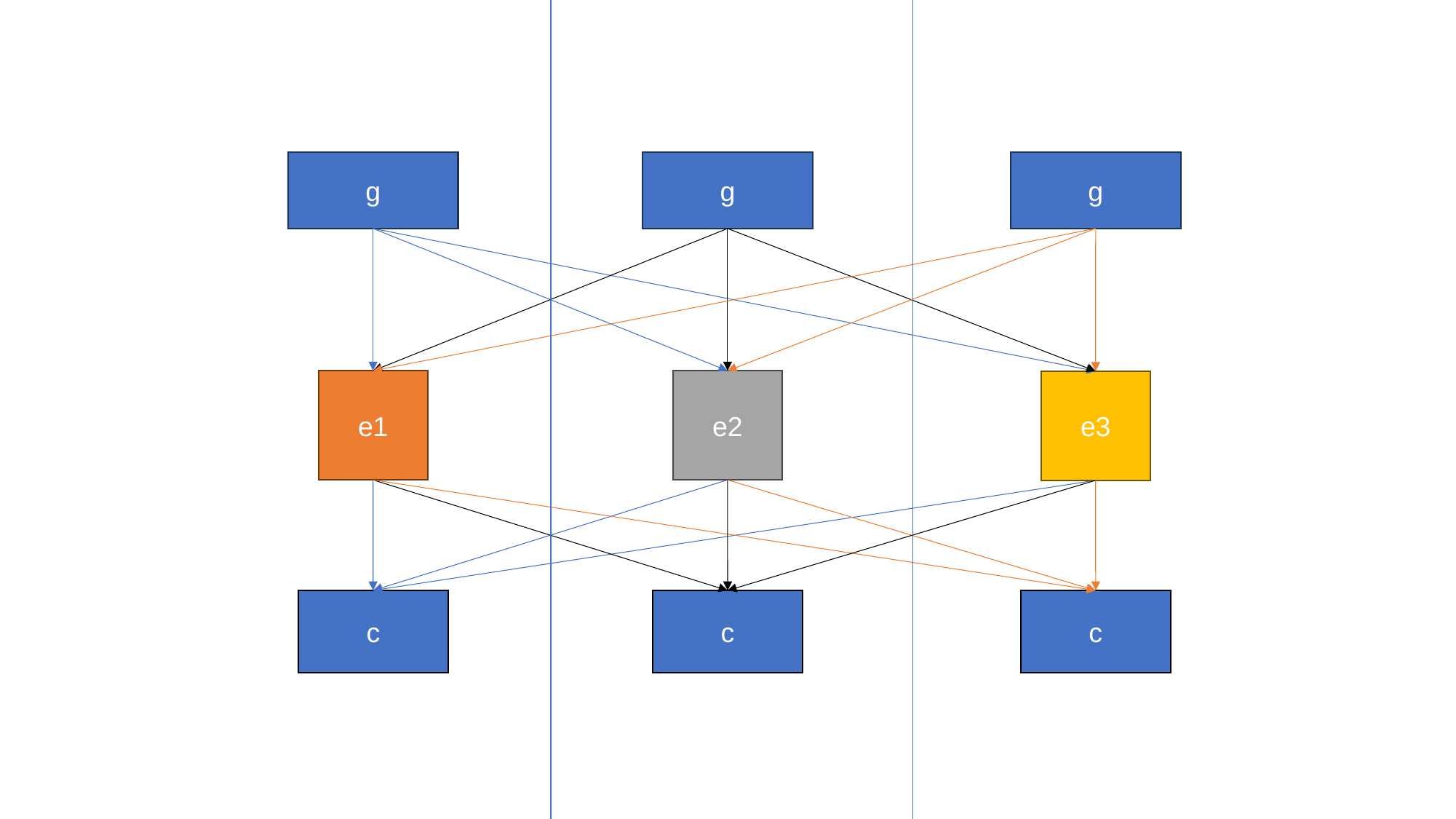

g
g
g
e1
e2
e3
c
c
c